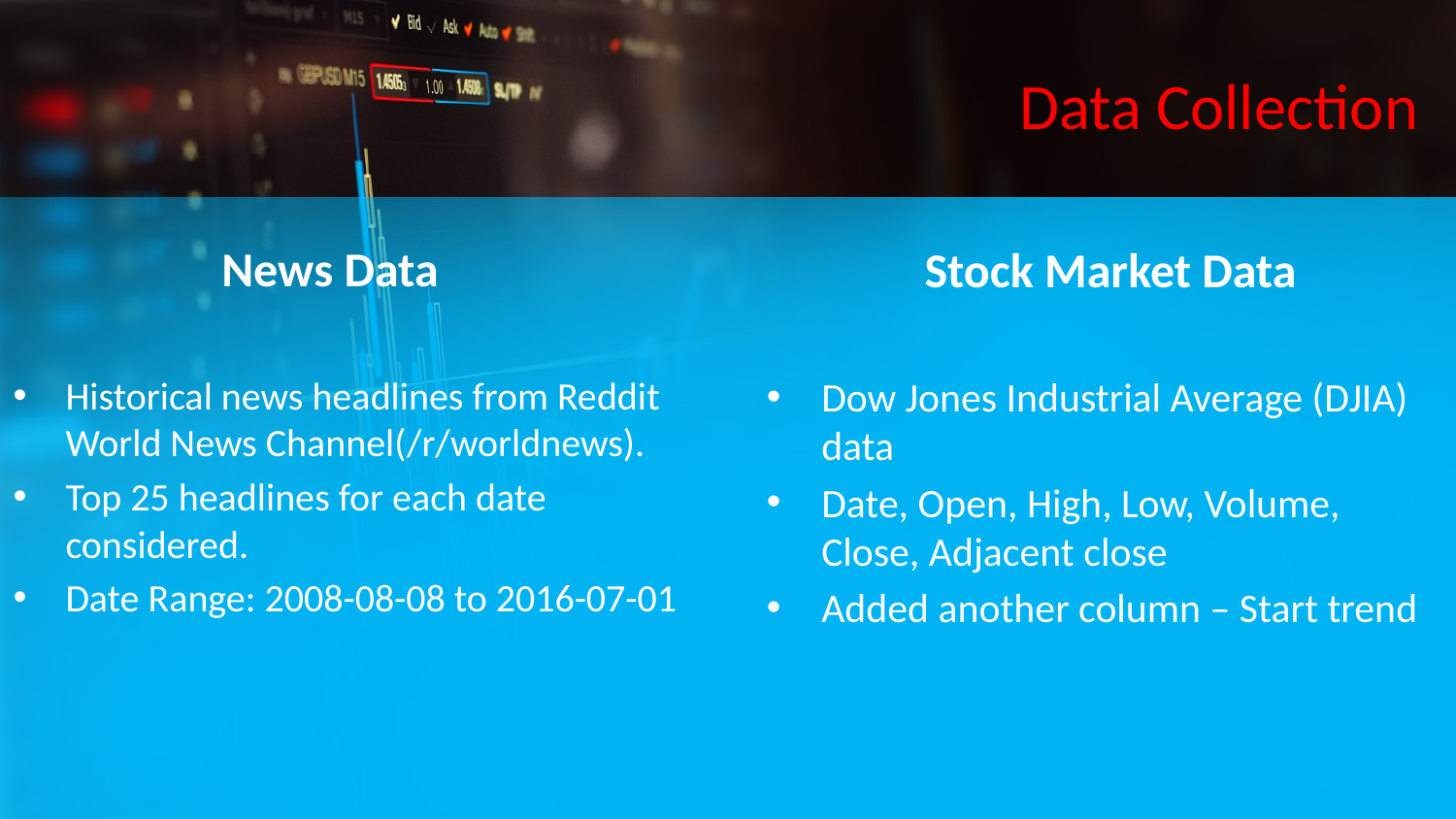

# Data Collection
News Data
Stock Market Data
Historical news headlines from Reddit World News Channel(/r/worldnews).
Top 25 headlines for each date considered.
Date Range: 2008-08-08 to 2016-07-01

Dow Jones Industrial Average (DJIA) data
Date, Open, High, Low, Volume, Close, Adjacent close
Added another column – Start trend